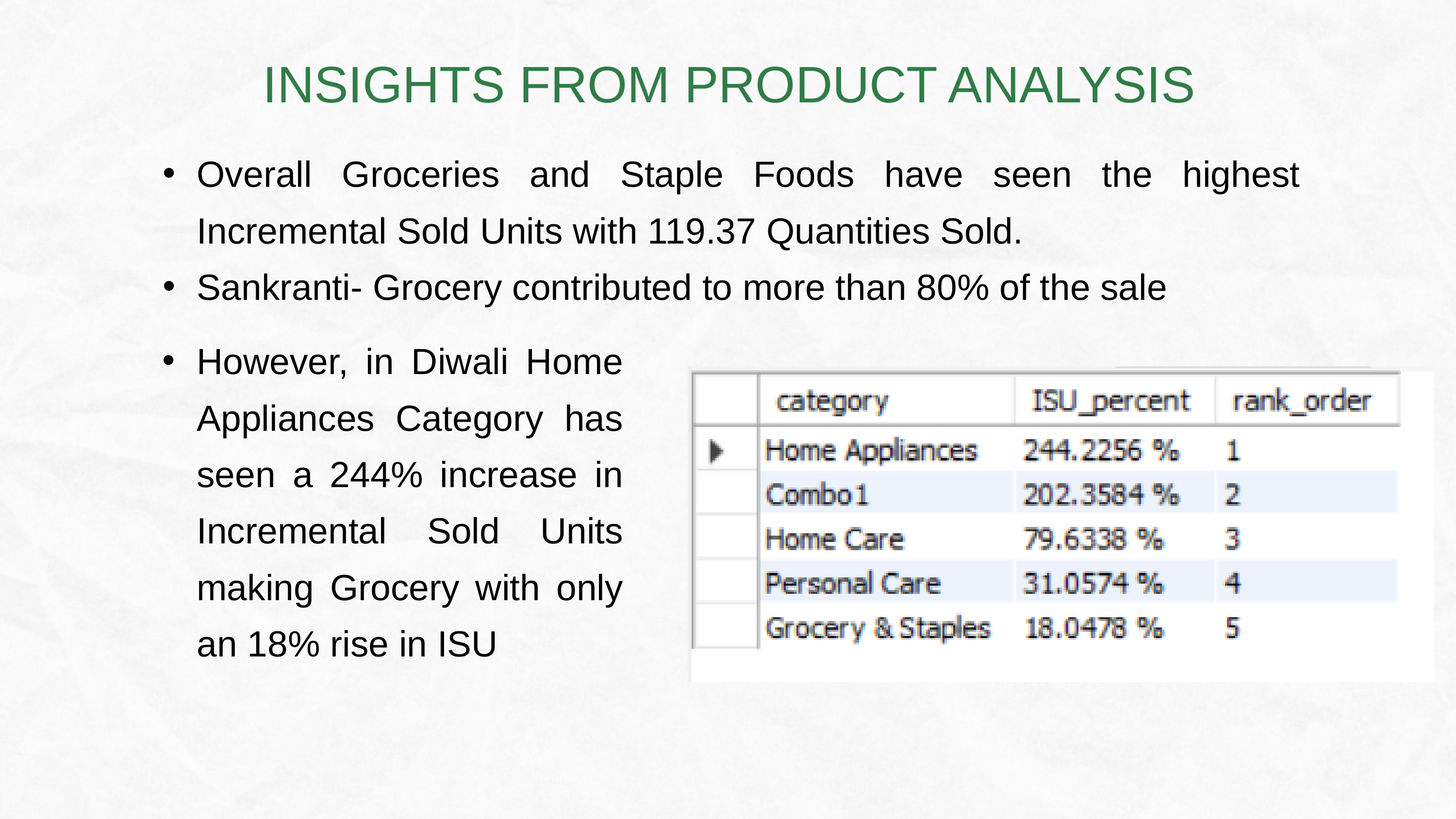

INSIGHTS FROM PRODUCT ANALYSIS
Overall Groceries and Staple Foods have seen the highest Incremental Sold Units with 119.37 Quantities Sold.
Sankranti- Grocery contributed to more than 80% of the sale
However, in Diwali Home Appliances Category has seen a 244% increase in Incremental Sold Units making Grocery with only an 18% rise in ISU